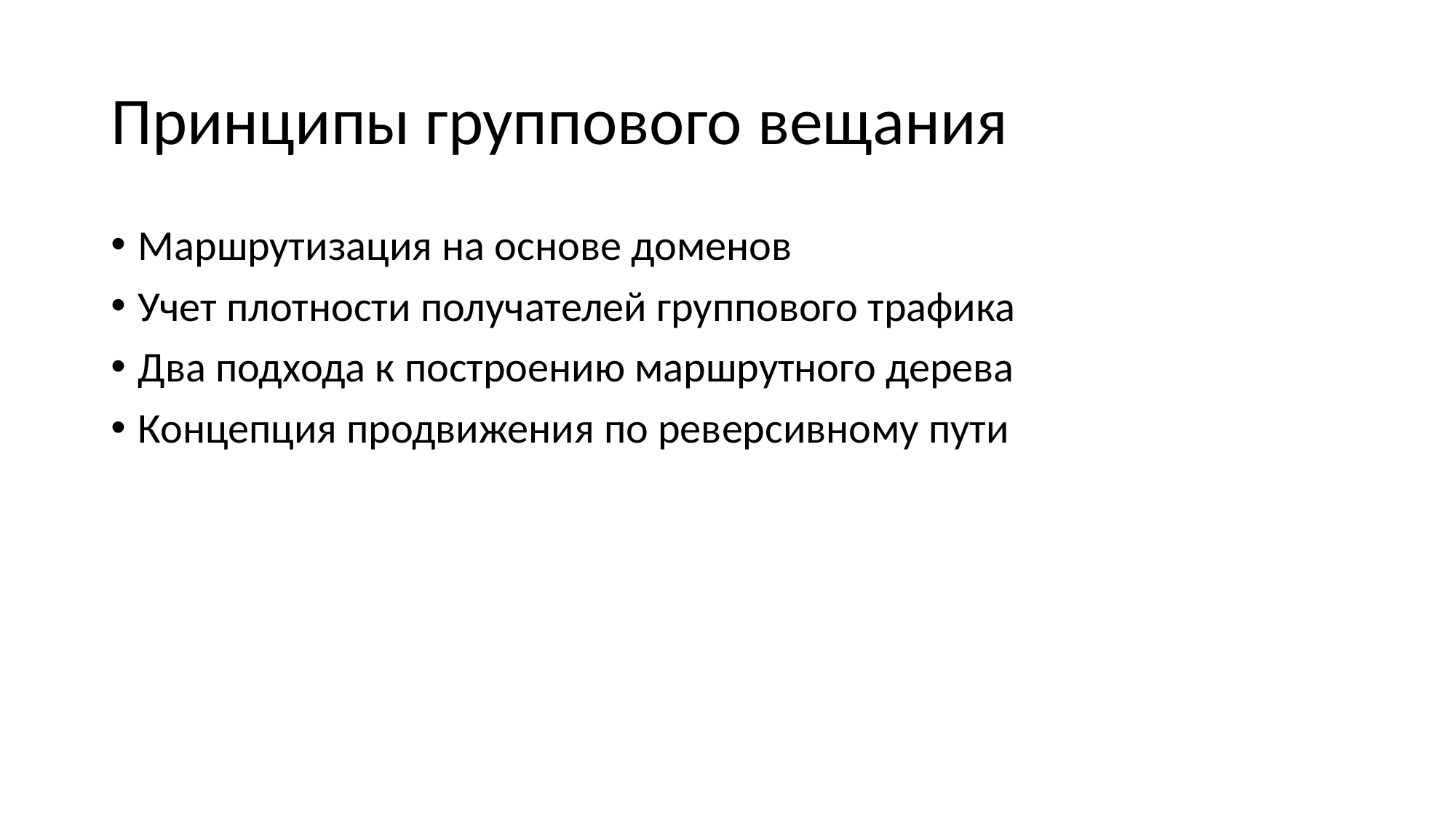

# Принципы группового вещания
Маршрутизация на основе доменов
Учет плотности получателей группового трафика
Два подхода к построению маршрутного дерева
Концепция продвижения по реверсивному пути